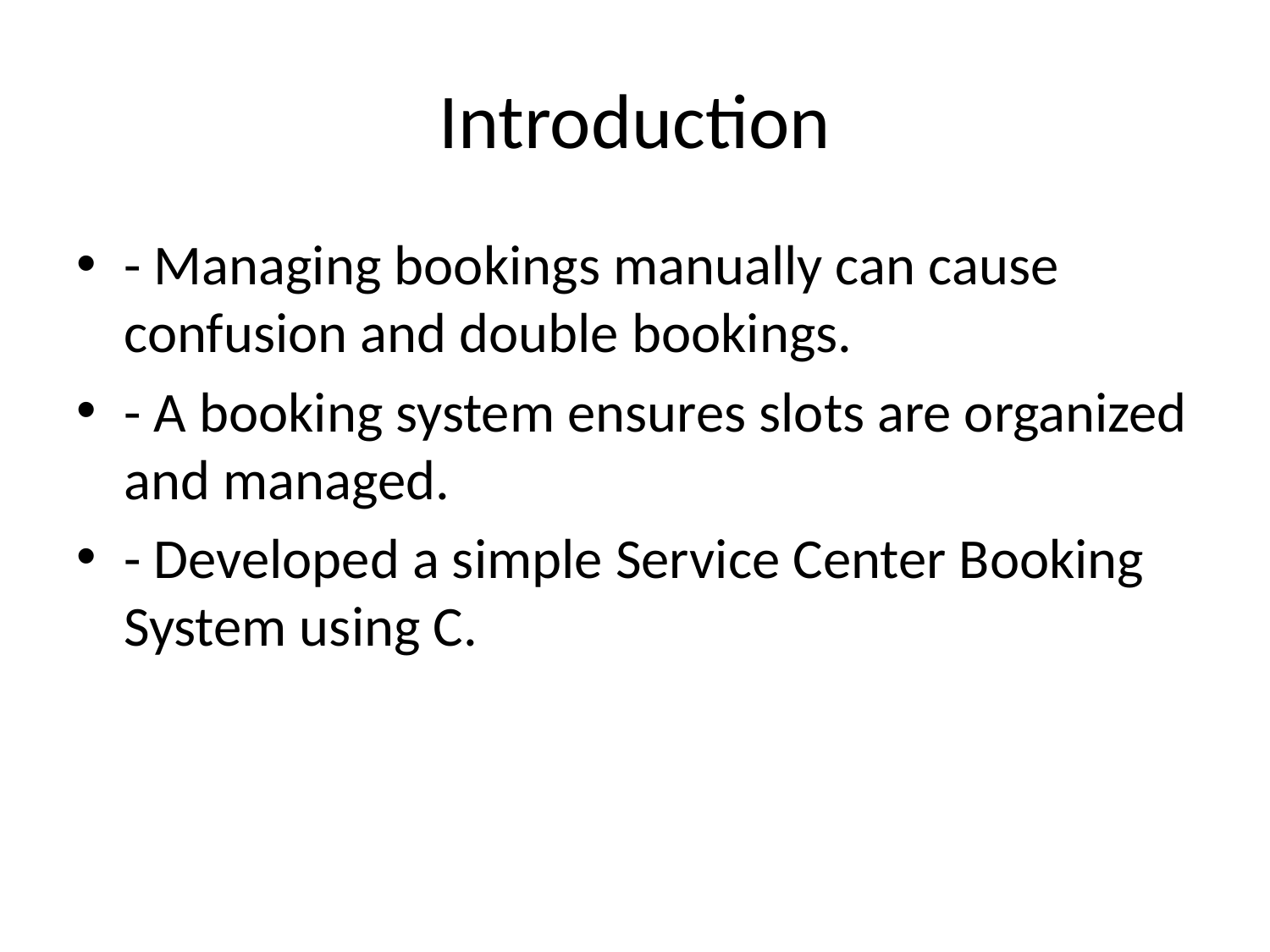

# Introduction
- Managing bookings manually can cause confusion and double bookings.
- A booking system ensures slots are organized and managed.
- Developed a simple Service Center Booking System using C.